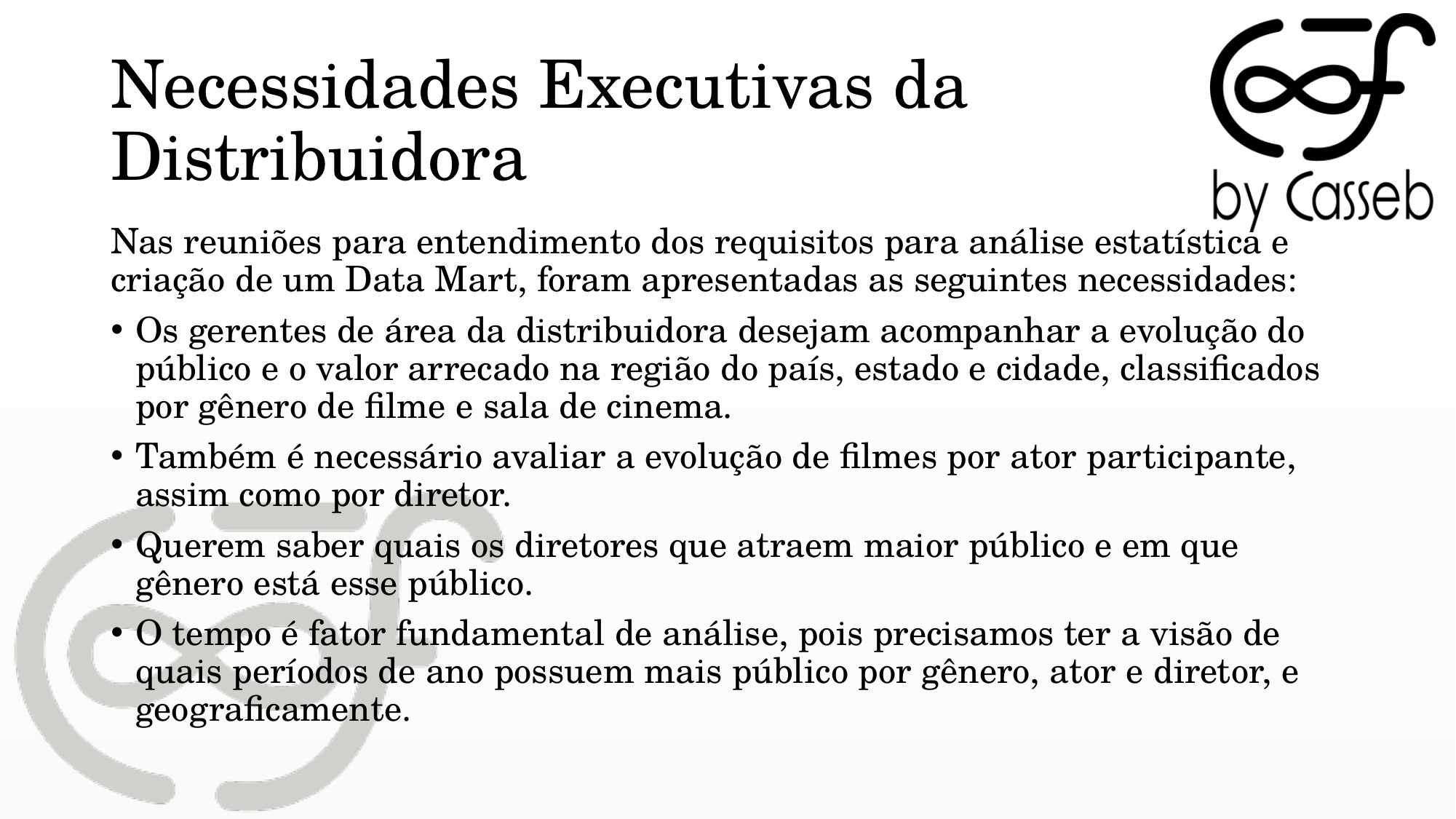

# Necessidades Executivas da Distribuidora
Nas reuniões para entendimento dos requisitos para análise estatística e criação de um Data Mart, foram apresentadas as seguintes necessidades:
Os gerentes de área da distribuidora desejam acompanhar a evolução do público e o valor arrecado na região do país, estado e cidade, classificados por gênero de filme e sala de cinema.
Também é necessário avaliar a evolução de filmes por ator participante, assim como por diretor.
Querem saber quais os diretores que atraem maior público e em que gênero está esse público.
O tempo é fator fundamental de análise, pois precisamos ter a visão de quais períodos de ano possuem mais público por gênero, ator e diretor, e geograficamente.